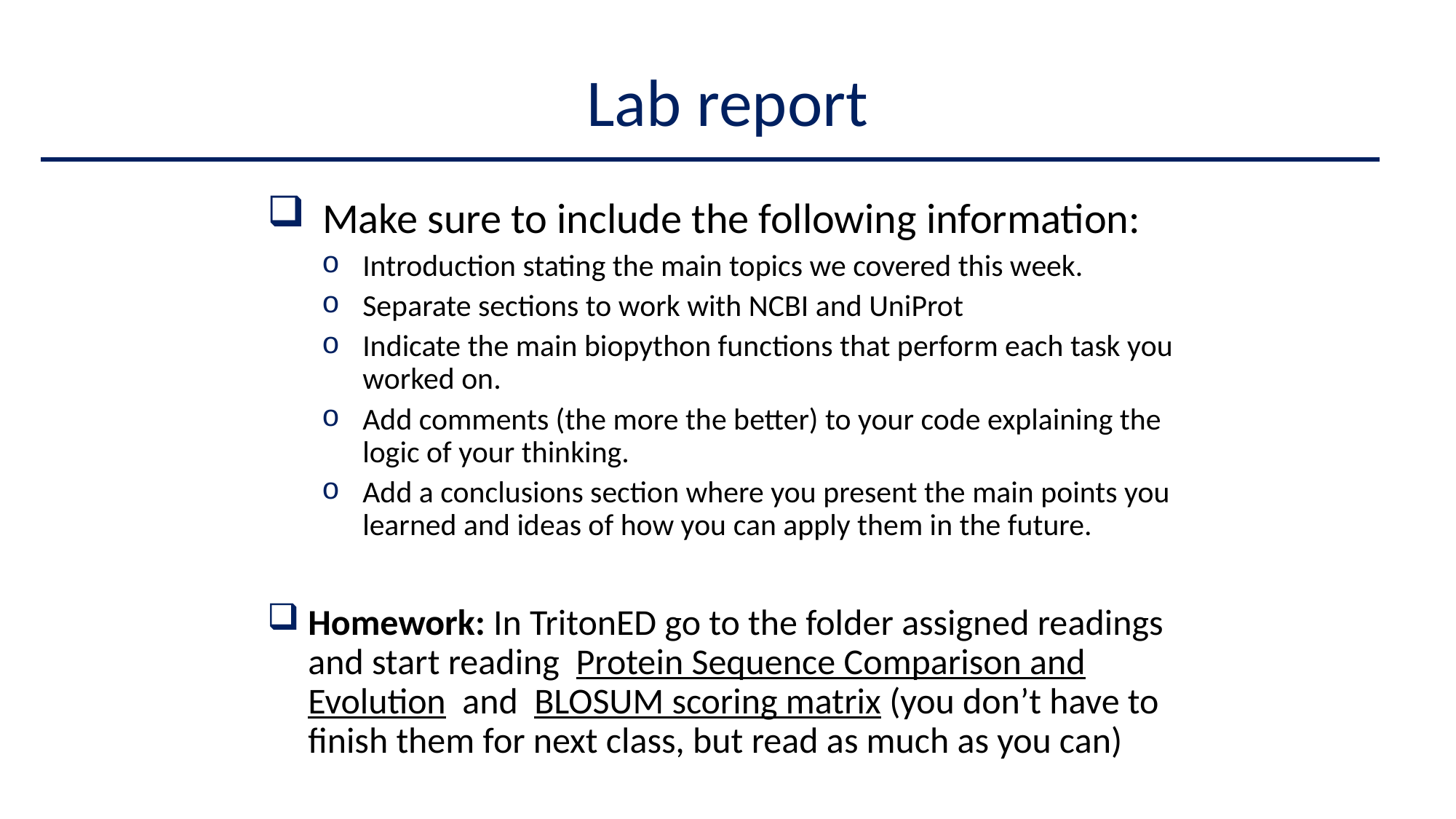

# Lab report
Make sure to include the following information:
Introduction stating the main topics we covered this week.
Separate sections to work with NCBI and UniProt
Indicate the main biopython functions that perform each task you worked on.
Add comments (the more the better) to your code explaining the logic of your thinking.
Add a conclusions section where you present the main points you learned and ideas of how you can apply them in the future.

Homework: In TritonED go to the folder assigned readings and start reading  Protein Sequence Comparison and Evolution  and  BLOSUM scoring matrix (you don’t have to finish them for next class, but read as much as you can)